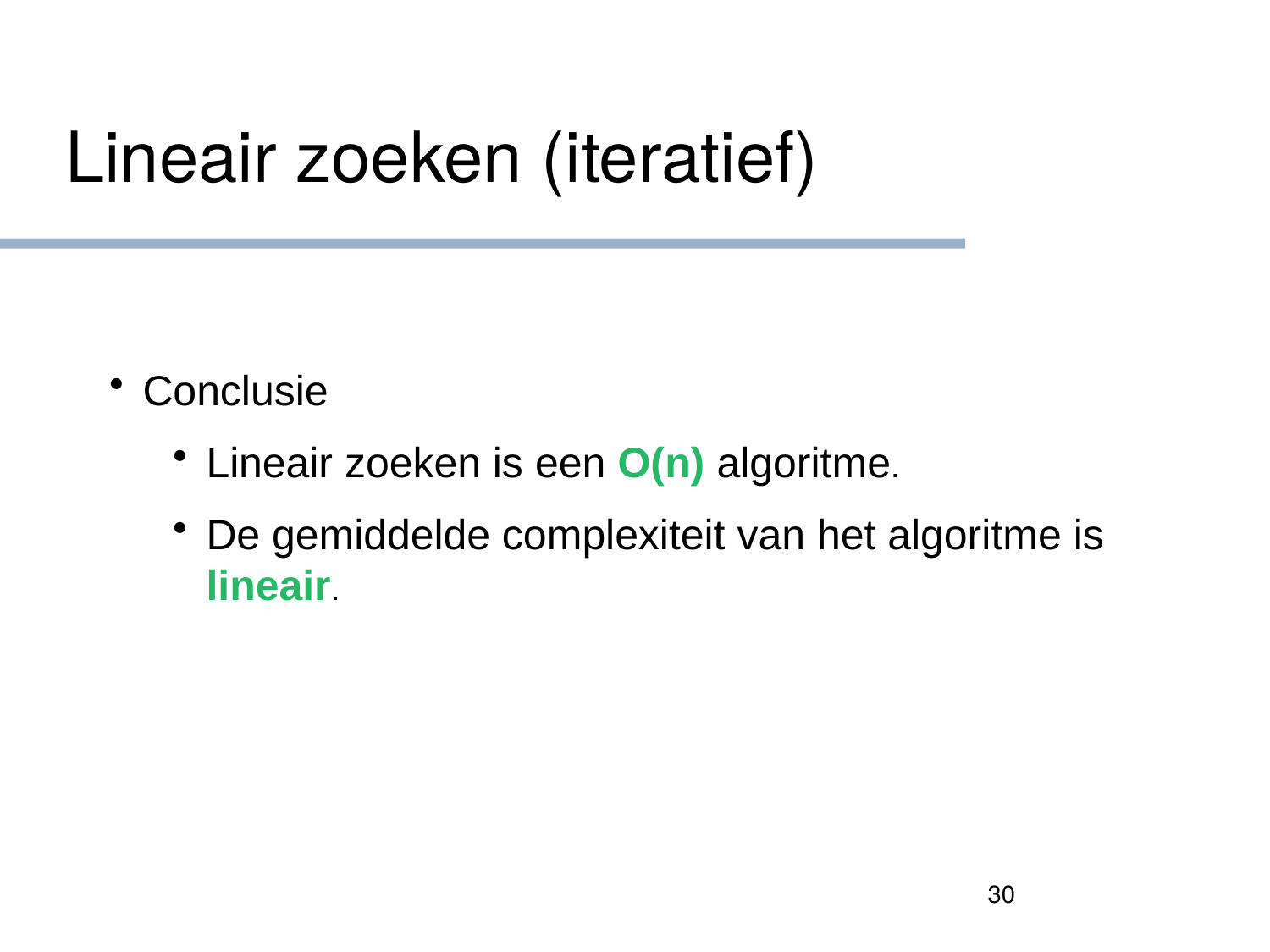

Lineair zoeken (iteratief)

Conclusie
Lineair zoeken is een O(n) algoritme.
De gemiddelde complexiteit van het algoritme is lineair.

30